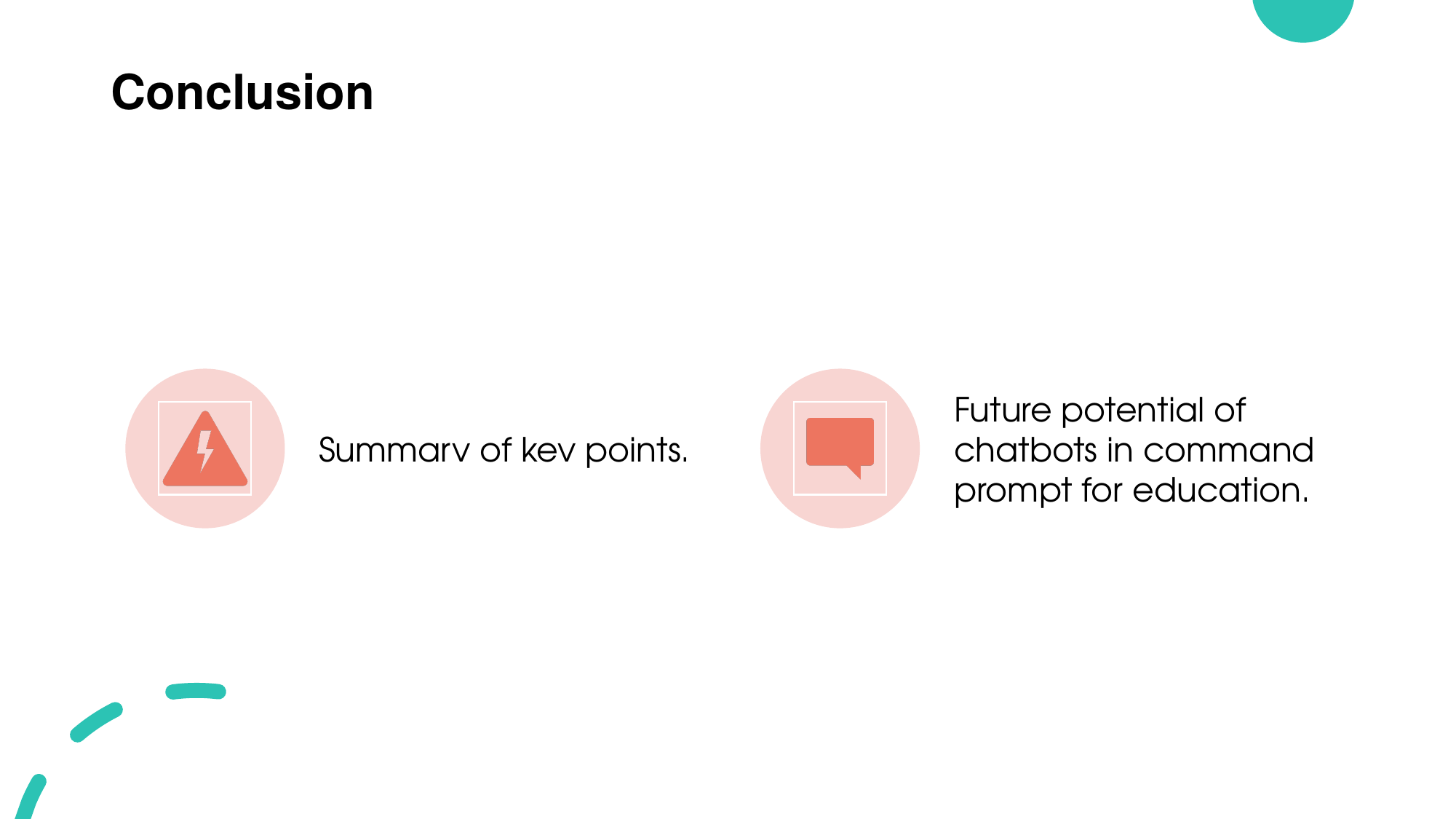

# Conclusion
Summarv of kev points.
﻿﻿Future potential of chatbots in command prompt for education.